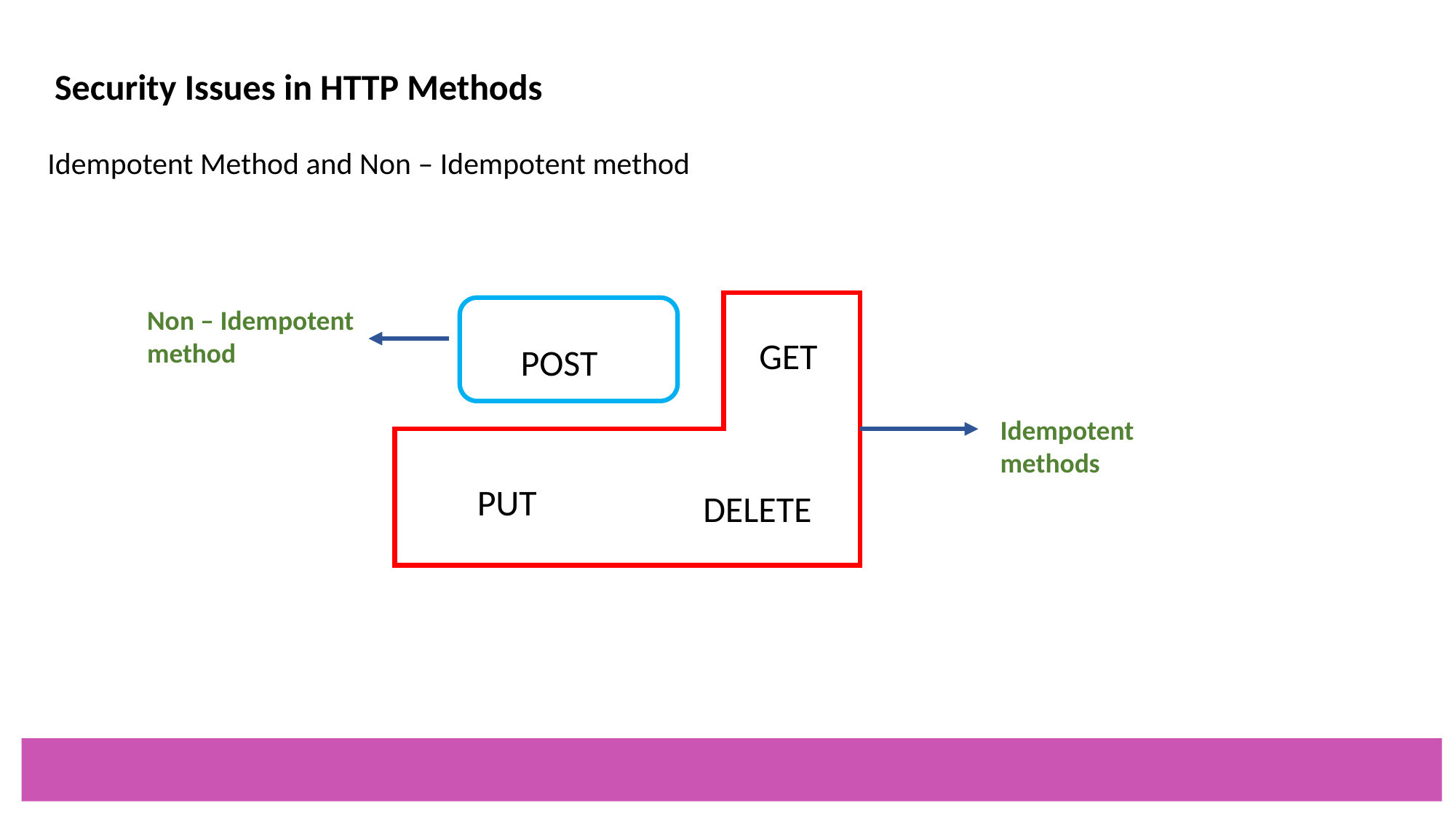

Security Issues in HTTP Methods

Idempotent Method and Non – Idempotent method

Idempotent methods
Non – Idempotent method

GET
POST
PUT
DELETE